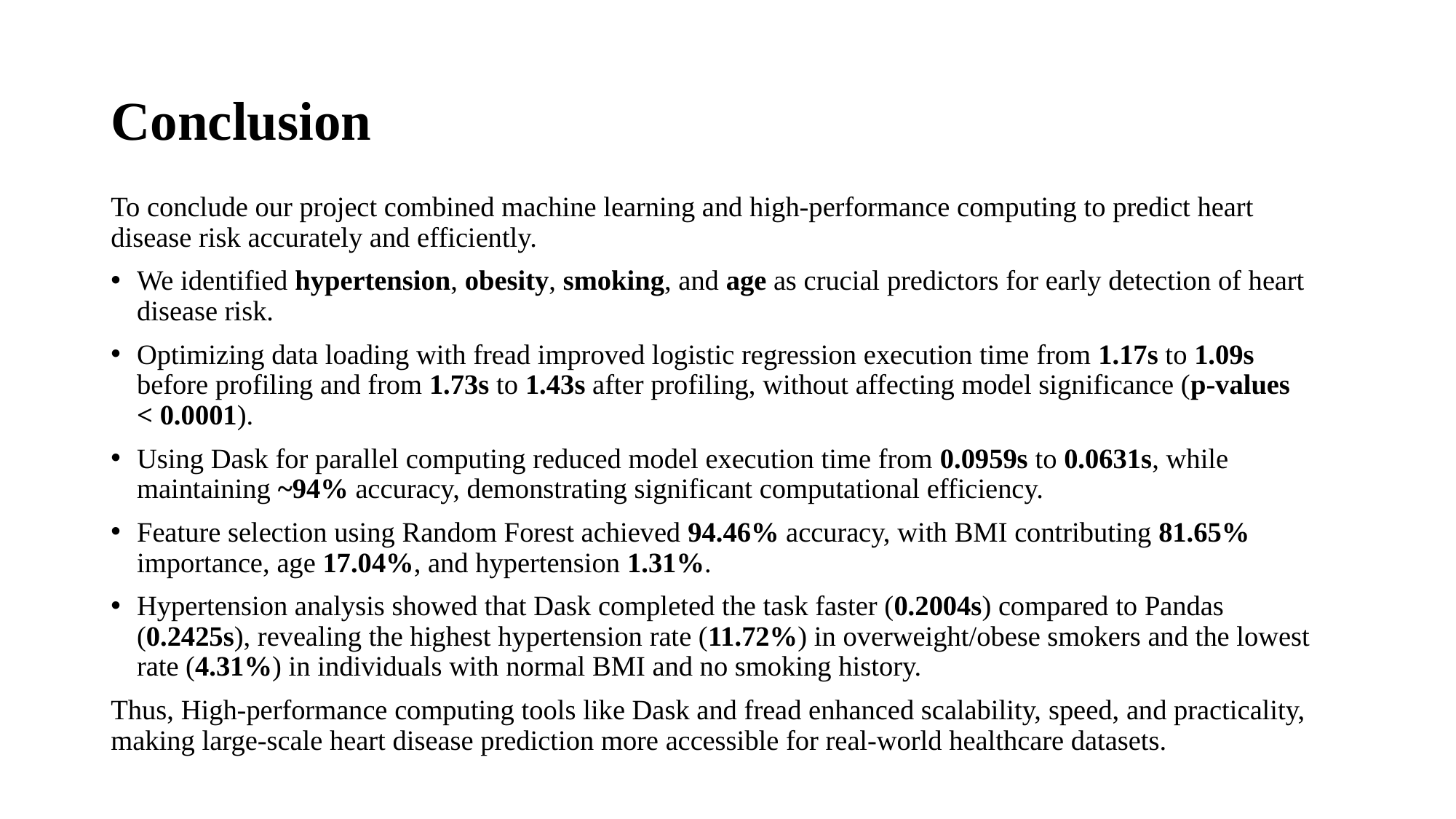

# Conclusion
To conclude our project combined machine learning and high-performance computing to predict heart disease risk accurately and efficiently.
We identified hypertension, obesity, smoking, and age as crucial predictors for early detection of heart disease risk.
Optimizing data loading with fread improved logistic regression execution time from 1.17s to 1.09s before profiling and from 1.73s to 1.43s after profiling, without affecting model significance (p-values < 0.0001).
Using Dask for parallel computing reduced model execution time from 0.0959s to 0.0631s, while maintaining ~94% accuracy, demonstrating significant computational efficiency.
Feature selection using Random Forest achieved 94.46% accuracy, with BMI contributing 81.65% importance, age 17.04%, and hypertension 1.31%.
Hypertension analysis showed that Dask completed the task faster (0.2004s) compared to Pandas (0.2425s), revealing the highest hypertension rate (11.72%) in overweight/obese smokers and the lowest rate (4.31%) in individuals with normal BMI and no smoking history.
Thus, High-performance computing tools like Dask and fread enhanced scalability, speed, and practicality, making large-scale heart disease prediction more accessible for real-world healthcare datasets.